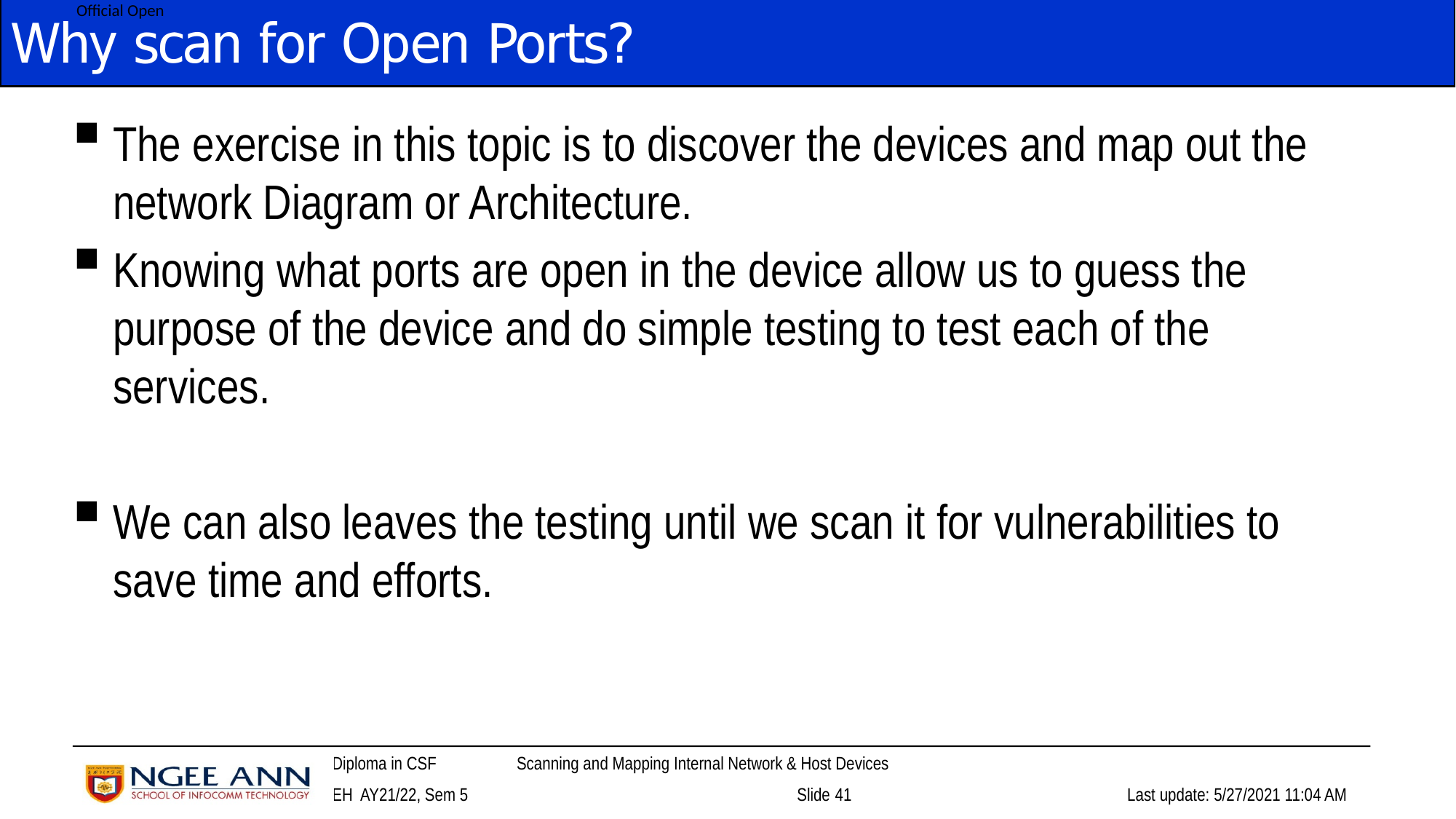

# Why scan for Open Ports?
The exercise in this topic is to discover the devices and map out the network Diagram or Architecture.
Knowing what ports are open in the device allow us to guess the purpose of the device and do simple testing to test each of the services.

We can also leaves the testing until we scan it for vulnerabilities to save time and efforts.